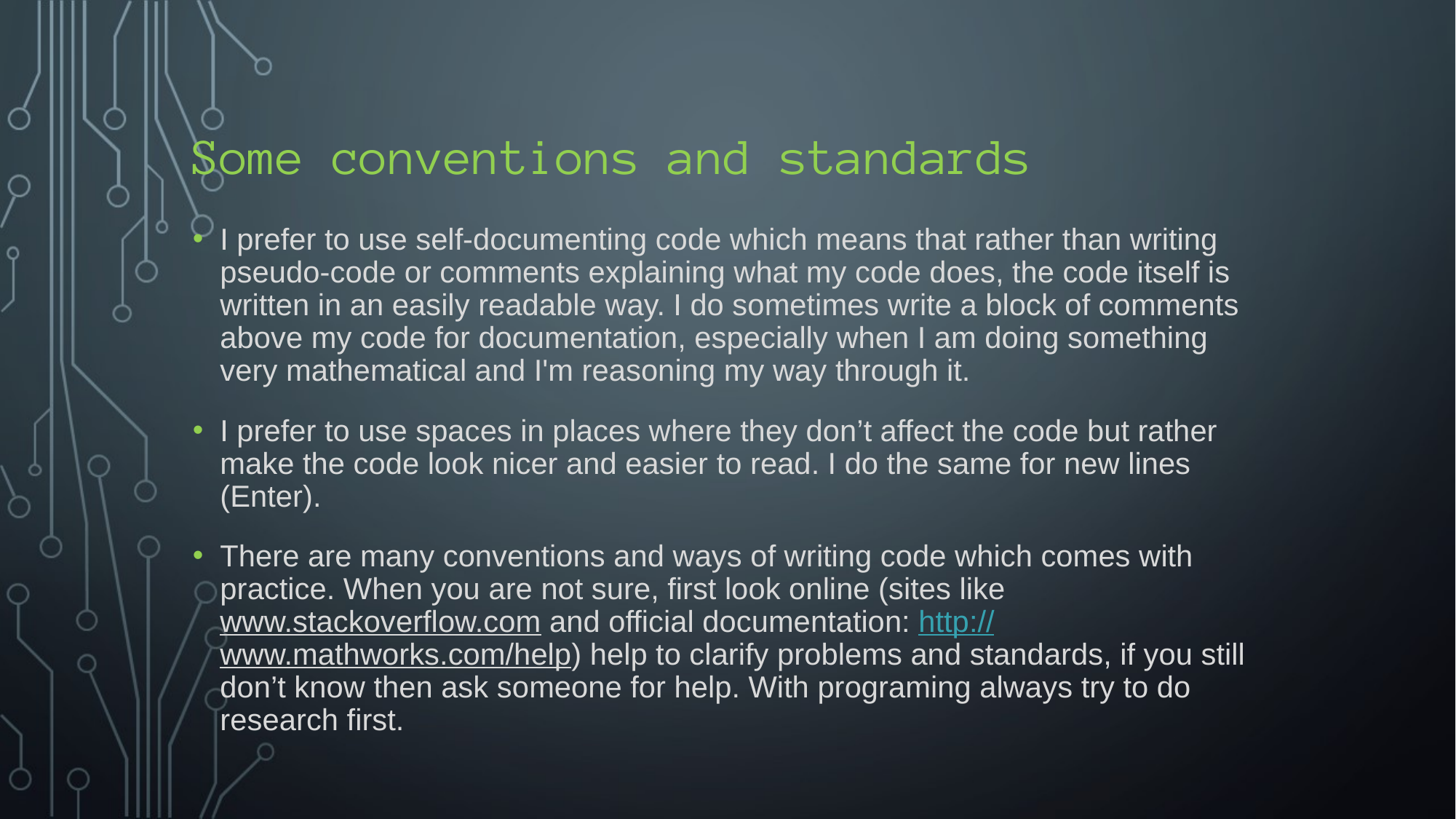

# Some conventions and standards
I prefer to use self-documenting code which means that rather than writing pseudo-code or comments explaining what my code does, the code itself is written in an easily readable way. I do sometimes write a block of comments above my code for documentation, especially when I am doing something very mathematical and I'm reasoning my way through it.
I prefer to use spaces in places where they don’t affect the code but rather make the code look nicer and easier to read. I do the same for new lines (Enter).
There are many conventions and ways of writing code which comes with practice. When you are not sure, first look online (sites like www.stackoverflow.com and official documentation: http://www.mathworks.com/help) help to clarify problems and standards, if you still don’t know then ask someone for help. With programing always try to do research first.